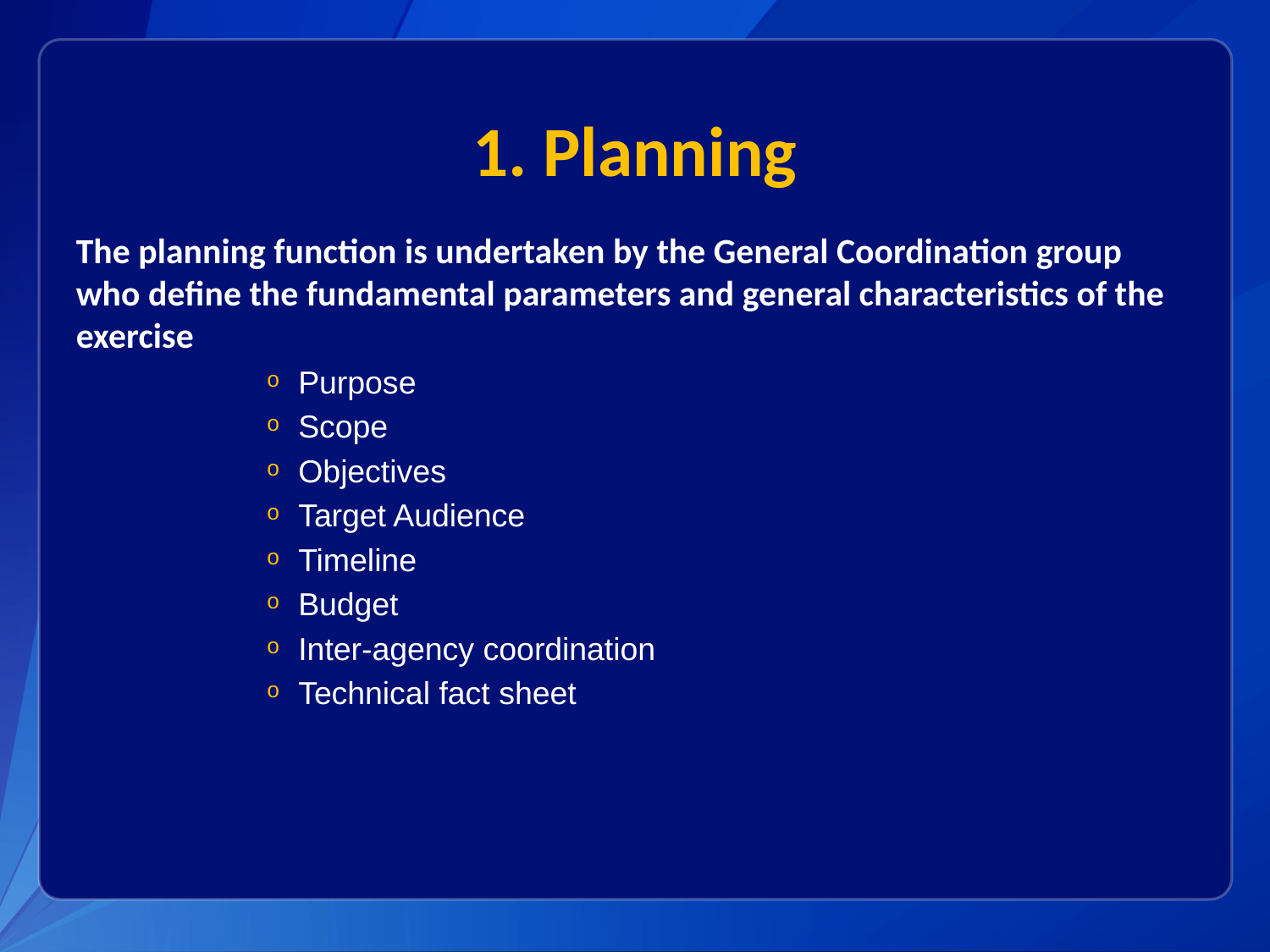

# 1. Planning
The planning function is undertaken by the General Coordination group who define the fundamental parameters and general characteristics of the exercise
Purpose
Scope
Objectives
Target Audience
Timeline
Budget
Inter-agency coordination
Technical fact sheet